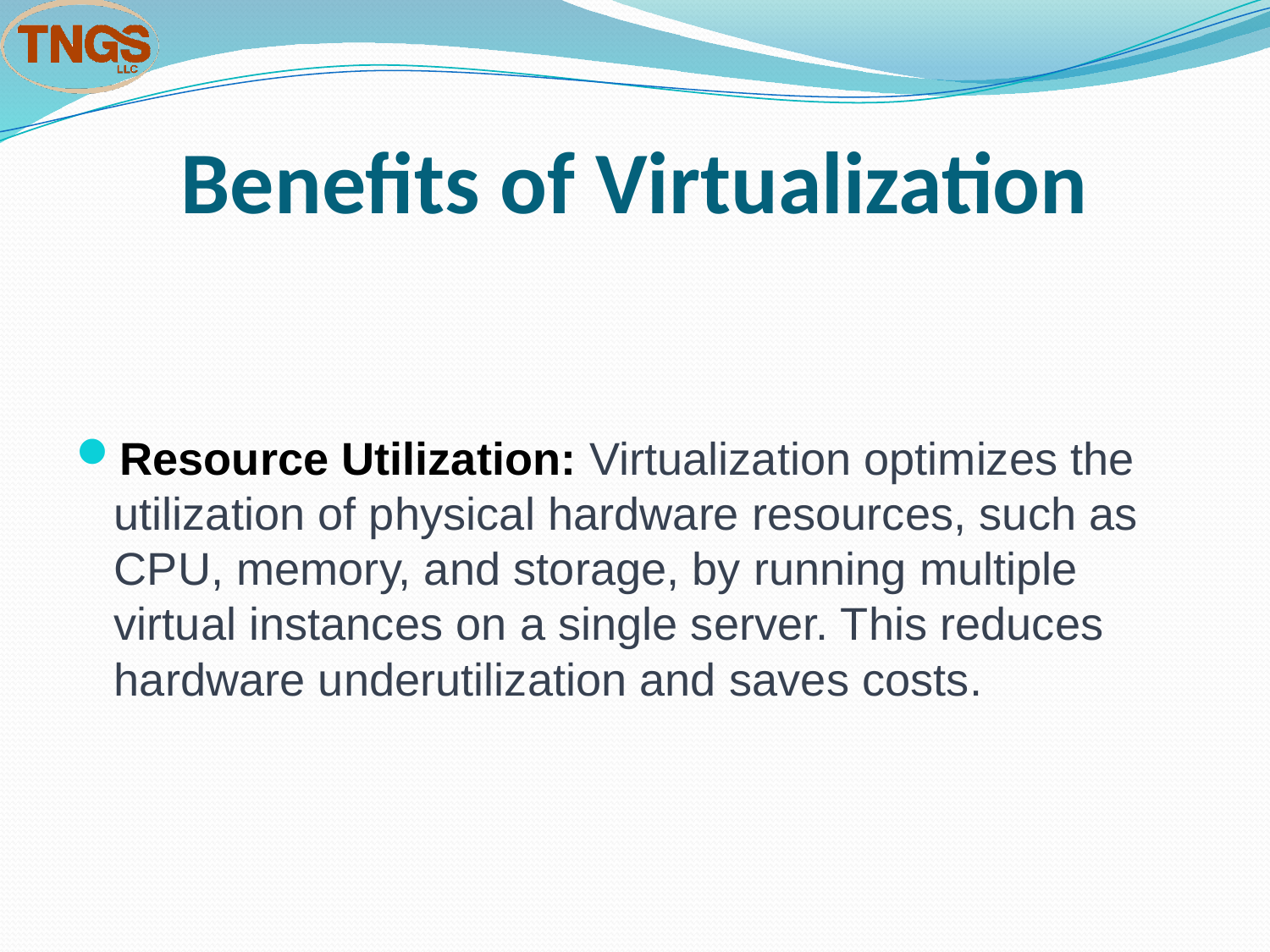

# Benefits of Virtualization
Resource Utilization: Virtualization optimizes the utilization of physical hardware resources, such as CPU, memory, and storage, by running multiple virtual instances on a single server. This reduces hardware underutilization and saves costs.